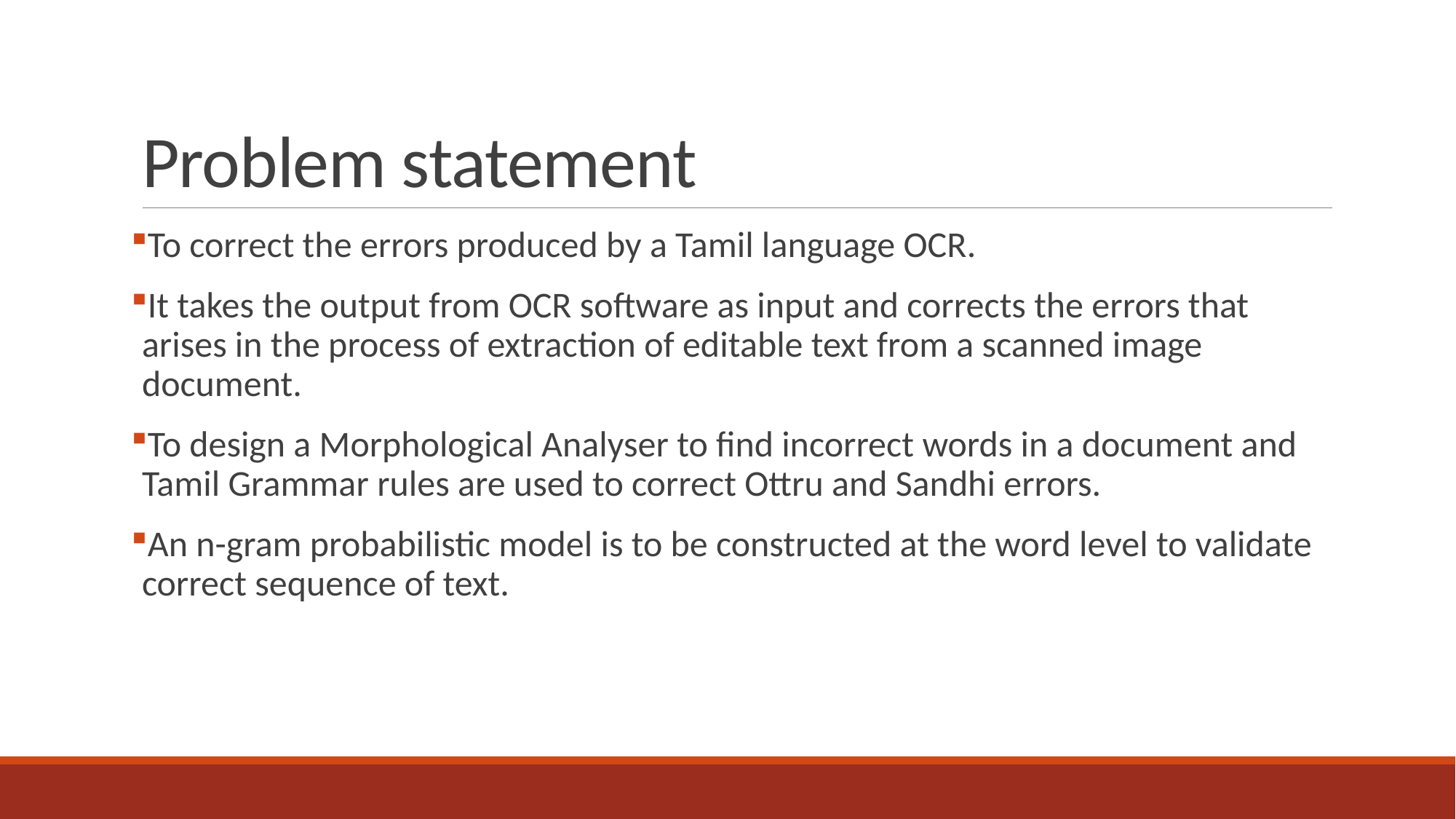

# Problem statement
To correct the errors produced by a Tamil language OCR.
It takes the output from OCR software as input and corrects the errors that arises in the process of extraction of editable text from a scanned image document.
To design a Morphological Analyser to find incorrect words in a document and Tamil Grammar rules are used to correct Ottru and Sandhi errors.
An n-gram probabilistic model is to be constructed at the word level to validate correct sequence of text.